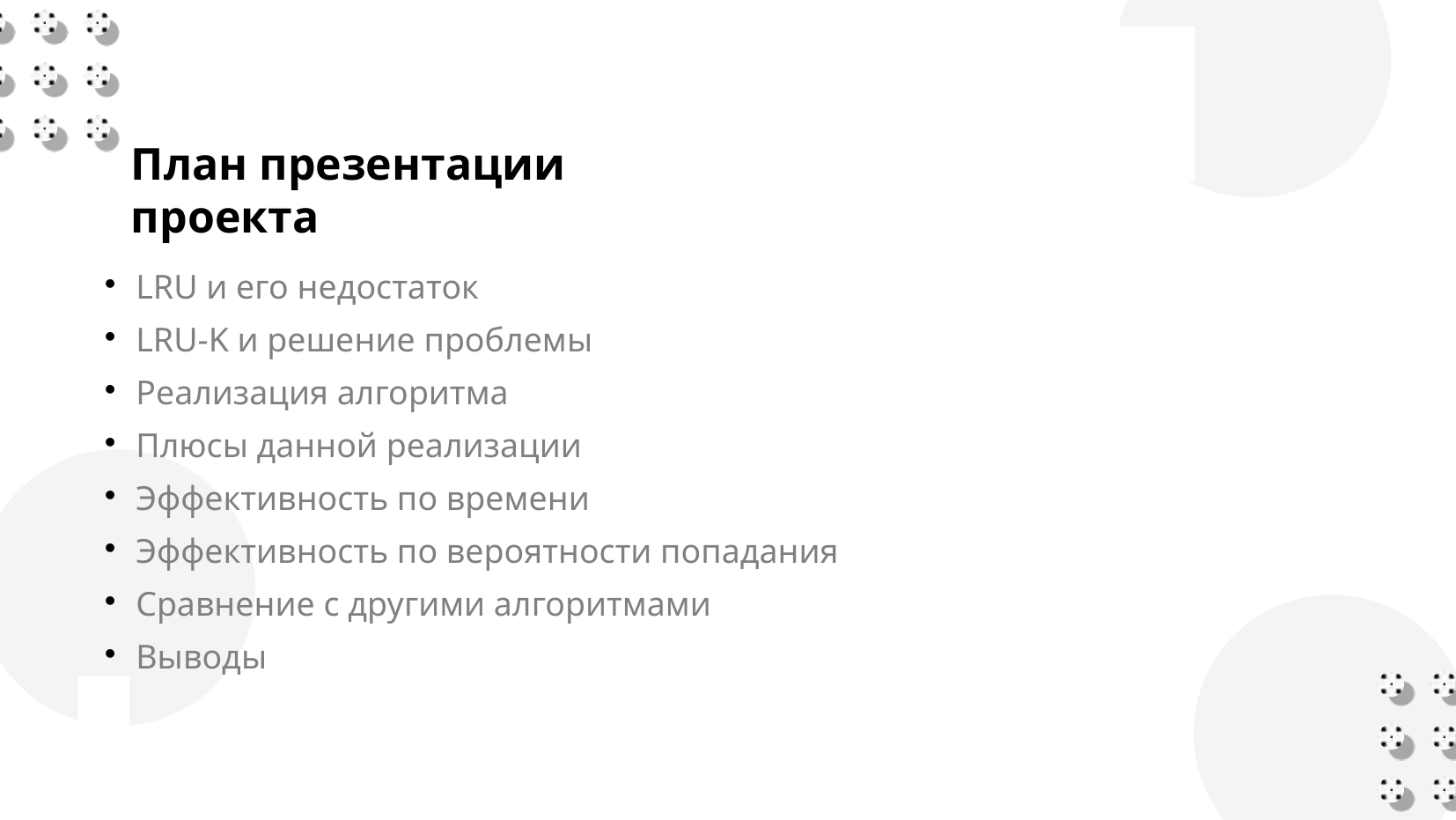

Task

План презентации
проекта
LRU и его недостаток
LRU-K и решение проблемы
Реализация алгоритма
Плюсы данной реализации
Эффективность по времени
Эффективность по вероятности попадания
Сравнение с другими алгоритмами
Выводы